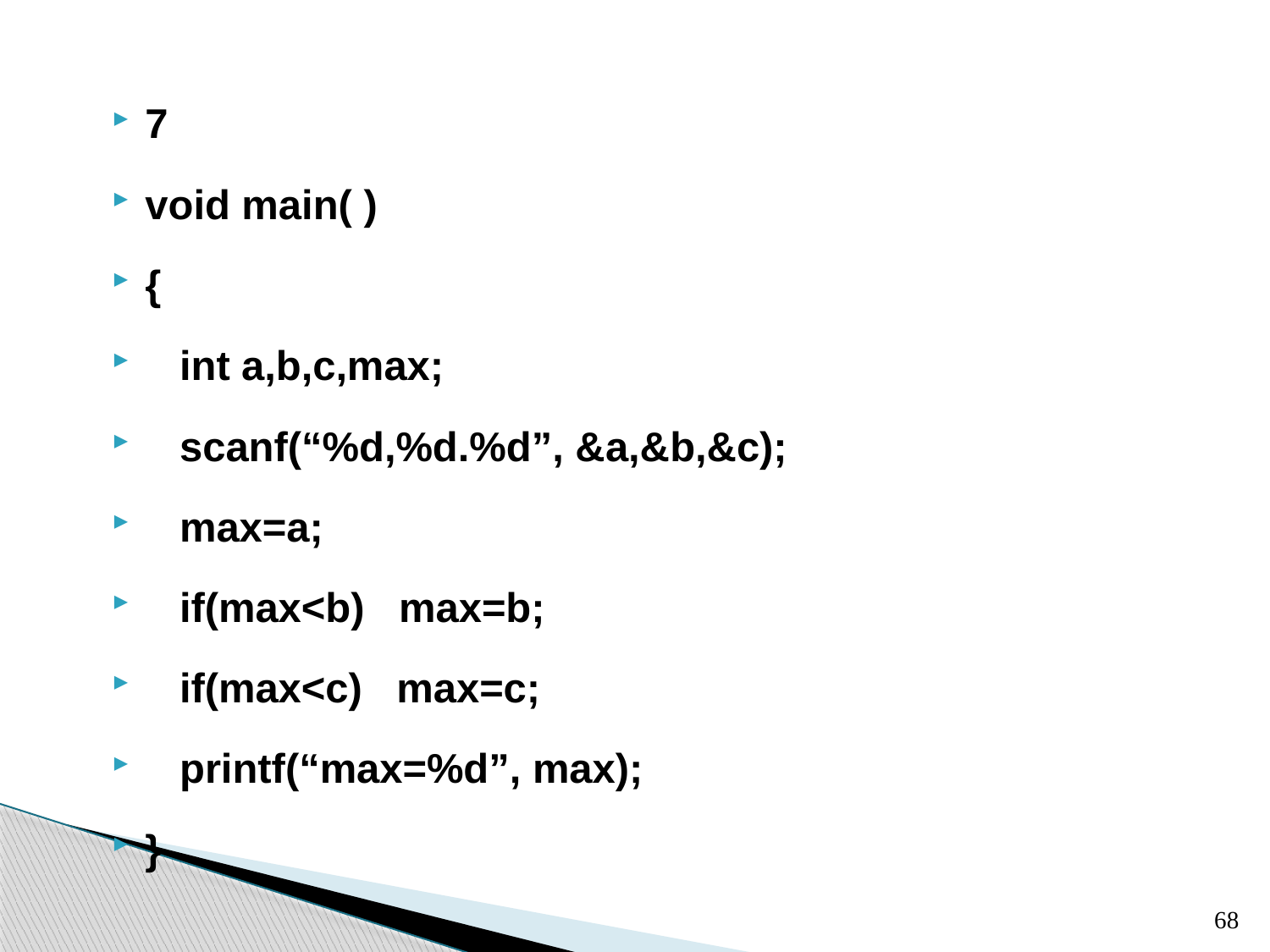

7
void main( )
{
   int a,b,c,max;
   scanf(“%d,%d.%d”, &a,&b,&c);
   max=a;
   if(max<b)   max=b;
   if(max<c)   max=c;
   printf(“max=%d”, max);
}
68